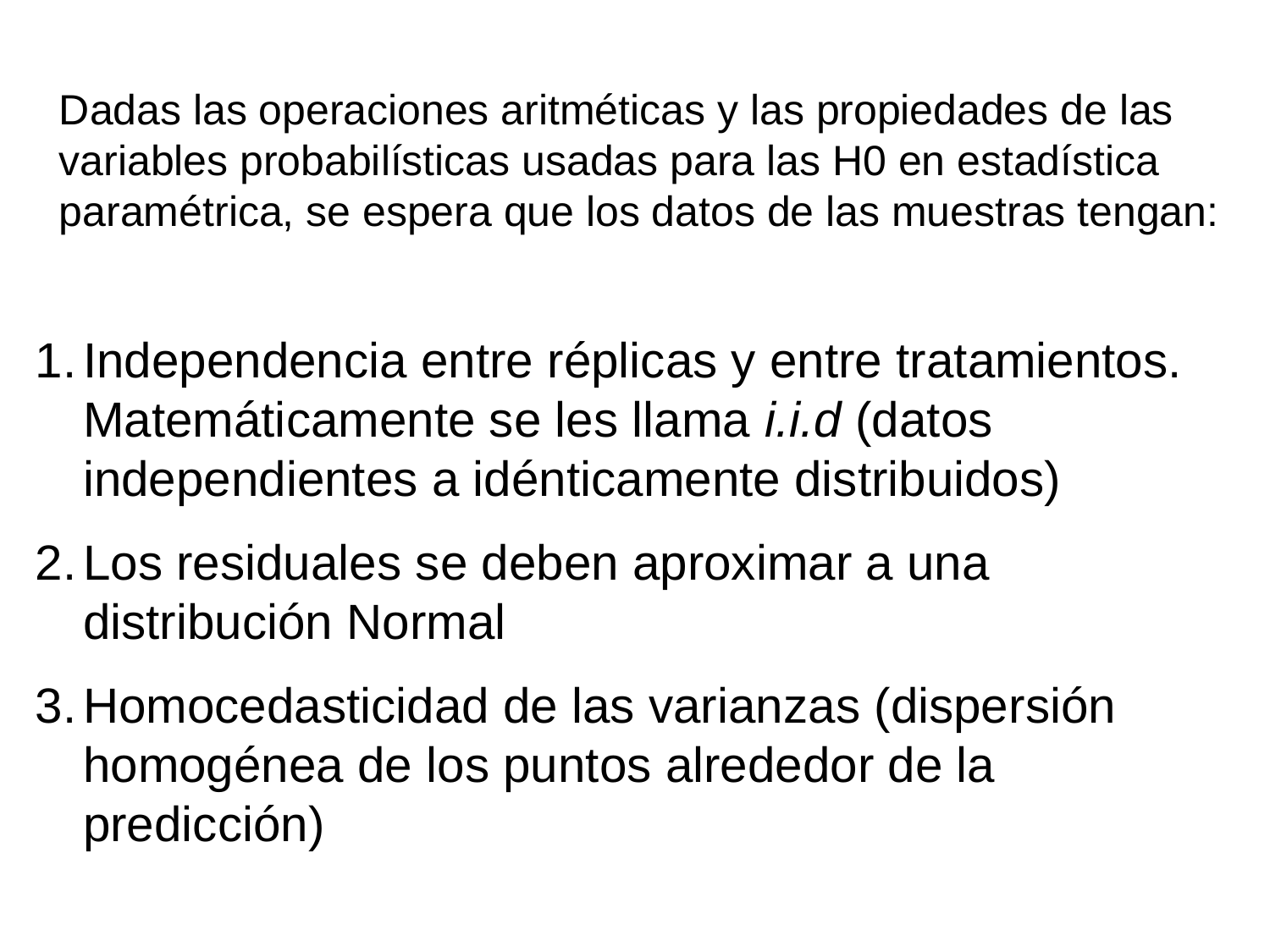

Dadas las operaciones aritméticas y las propiedades de las variables probabilísticas usadas para las H0 en estadística paramétrica, se espera que los datos de las muestras tengan:
Independencia entre réplicas y entre tratamientos. Matemáticamente se les llama i.i.d (datos independientes a idénticamente distribuidos)
Los residuales se deben aproximar a una distribución Normal
Homocedasticidad de las varianzas (dispersión homogénea de los puntos alrededor de la predicción)